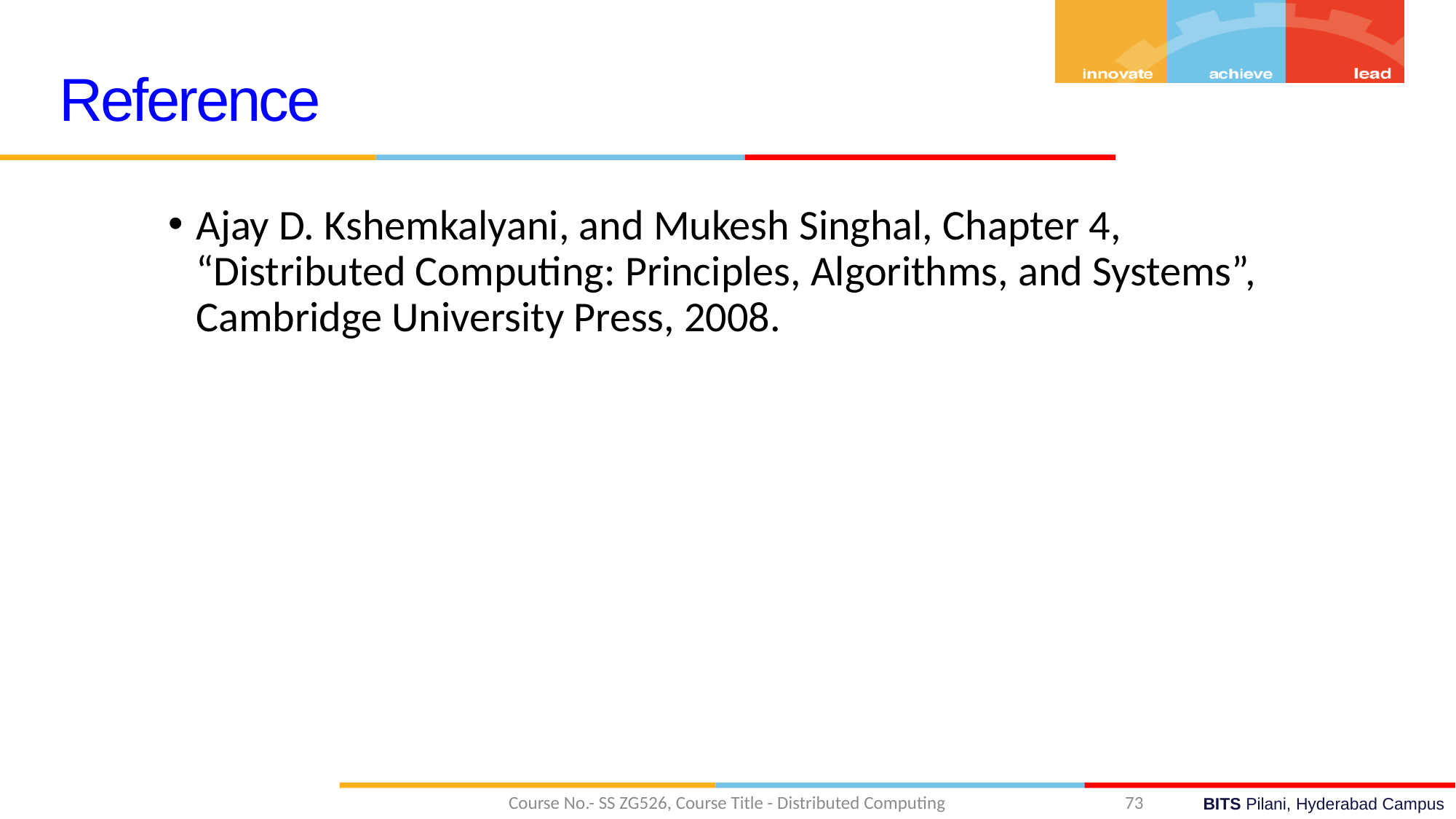

Reference
Ajay D. Kshemkalyani, and Mukesh Singhal, Chapter 4, “Distributed Computing: Principles, Algorithms, and Systems”, Cambridge University Press, 2008.
Course No.- SS ZG526, Course Title - Distributed Computing
73